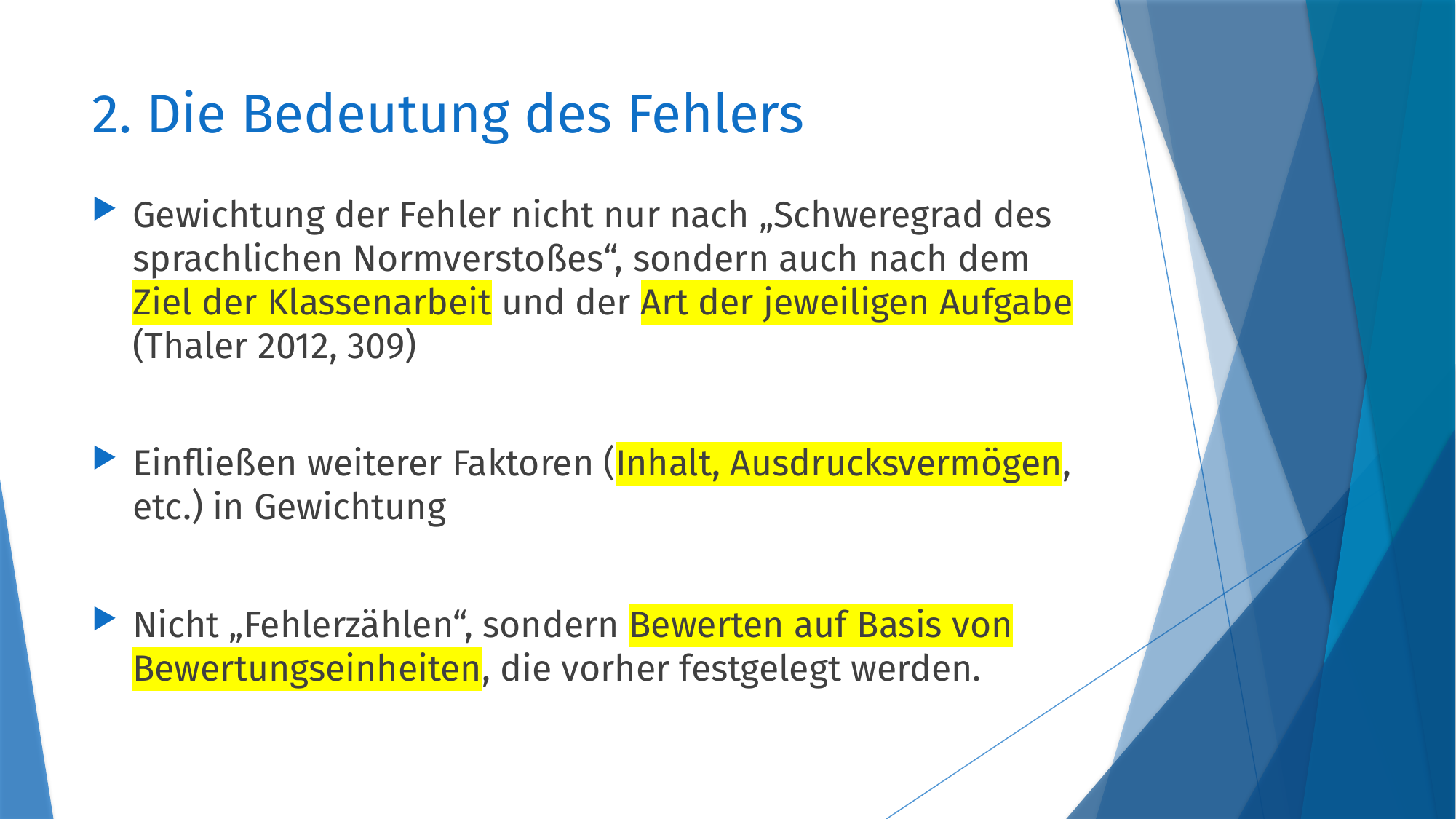

# 2. Die Bedeutung des Fehlers
Gewichtung der Fehler nicht nur nach „Schweregrad des sprachlichen Normverstoßes“, sondern auch nach dem Ziel der Klassenarbeit und der Art der jeweiligen Aufgabe (Thaler 2012, 309)

Einfließen weiterer Faktoren (Inhalt, Ausdrucksvermögen, etc.) in Gewichtung

Nicht „Fehlerzählen“, sondern Bewerten auf Basis von Bewertungseinheiten, die vorher festgelegt werden.